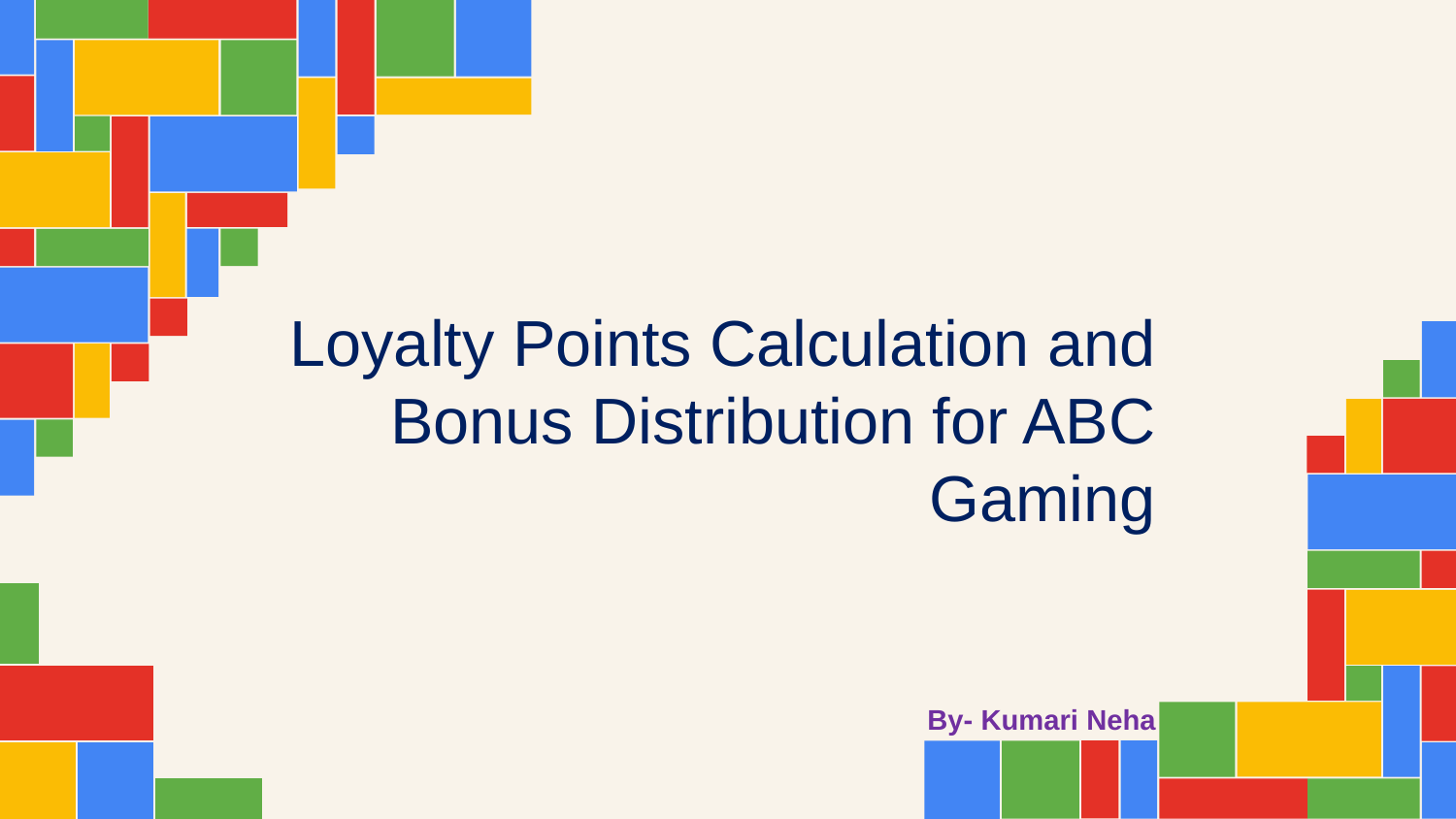

# Loyalty Points Calculation and Bonus Distribution for ABC Gaming
By- Kumari Neha